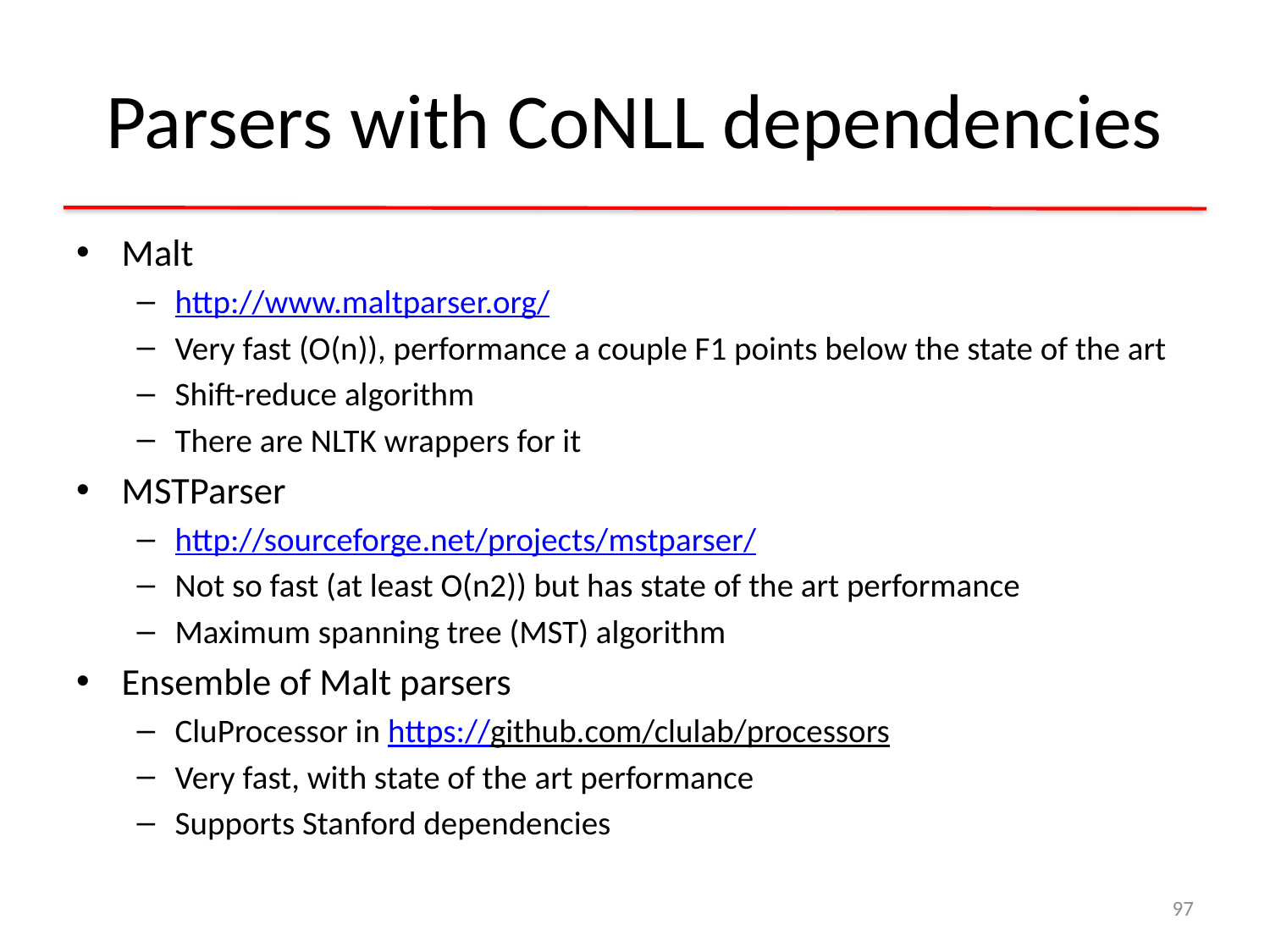

# Parsers with CoNLL dependencies
Malt
http://www.maltparser.org/
Very fast (O(n)), performance a couple F1 points below the state of the art
Shift-reduce algorithm
There are NLTK wrappers for it
MSTParser
http://sourceforge.net/projects/mstparser/
Not so fast (at least O(n2)) but has state of the art performance
Maximum spanning tree (MST) algorithm
Ensemble of Malt parsers
CluProcessor in https://github.com/clulab/processors
Very fast, with state of the art performance
Supports Stanford dependencies
97